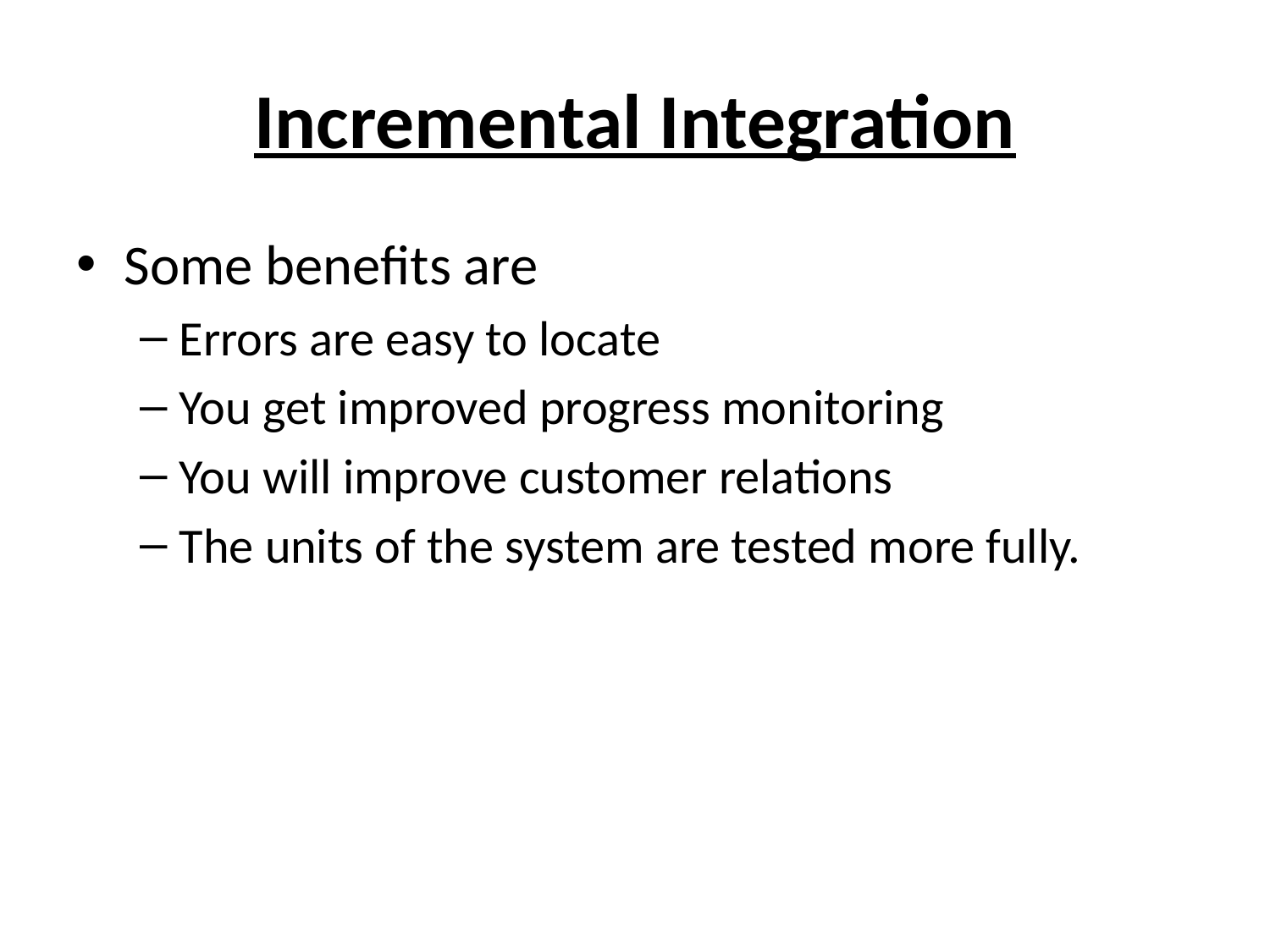

# Incremental Integration
Some benefits are
Errors are easy to locate
You get improved progress monitoring
You will improve customer relations
The units of the system are tested more fully.